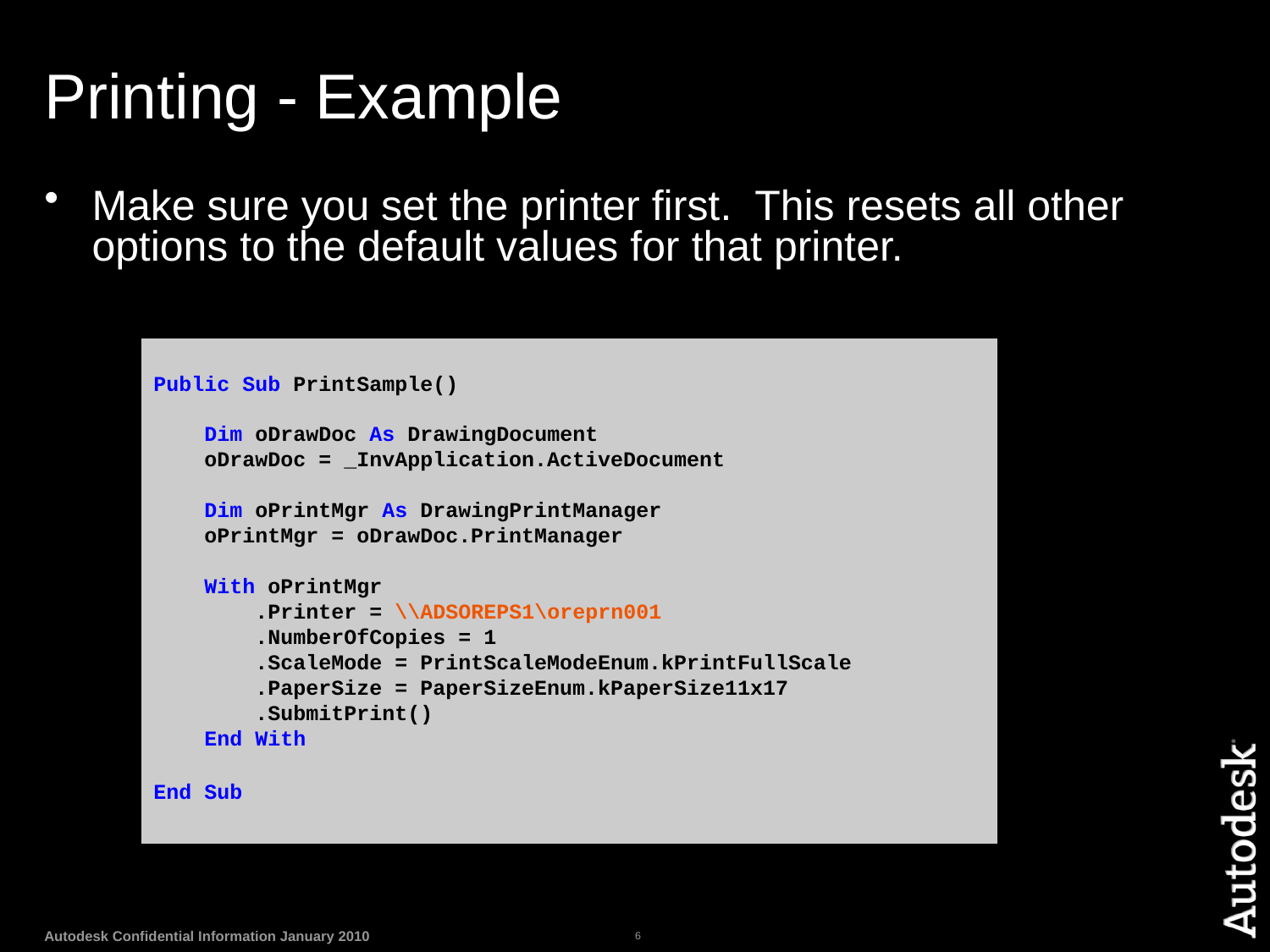

# Printing - Example
Make sure you set the printer first.  This resets all other options to the default values for that printer.

Public Sub PrintSample()

    Dim oDrawDoc As DrawingDocument
    oDrawDoc = _InvApplication.ActiveDocument

    Dim oPrintMgr As DrawingPrintManager
    oPrintMgr = oDrawDoc.PrintManager

    With oPrintMgr
        .Printer = \\ADSOREPS1\oreprn001
        .NumberOfCopies = 1
        .ScaleMode = PrintScaleModeEnum.kPrintFullScale
        .PaperSize = PaperSizeEnum.kPaperSize11x17
        .SubmitPrint()
    End With

End Sub